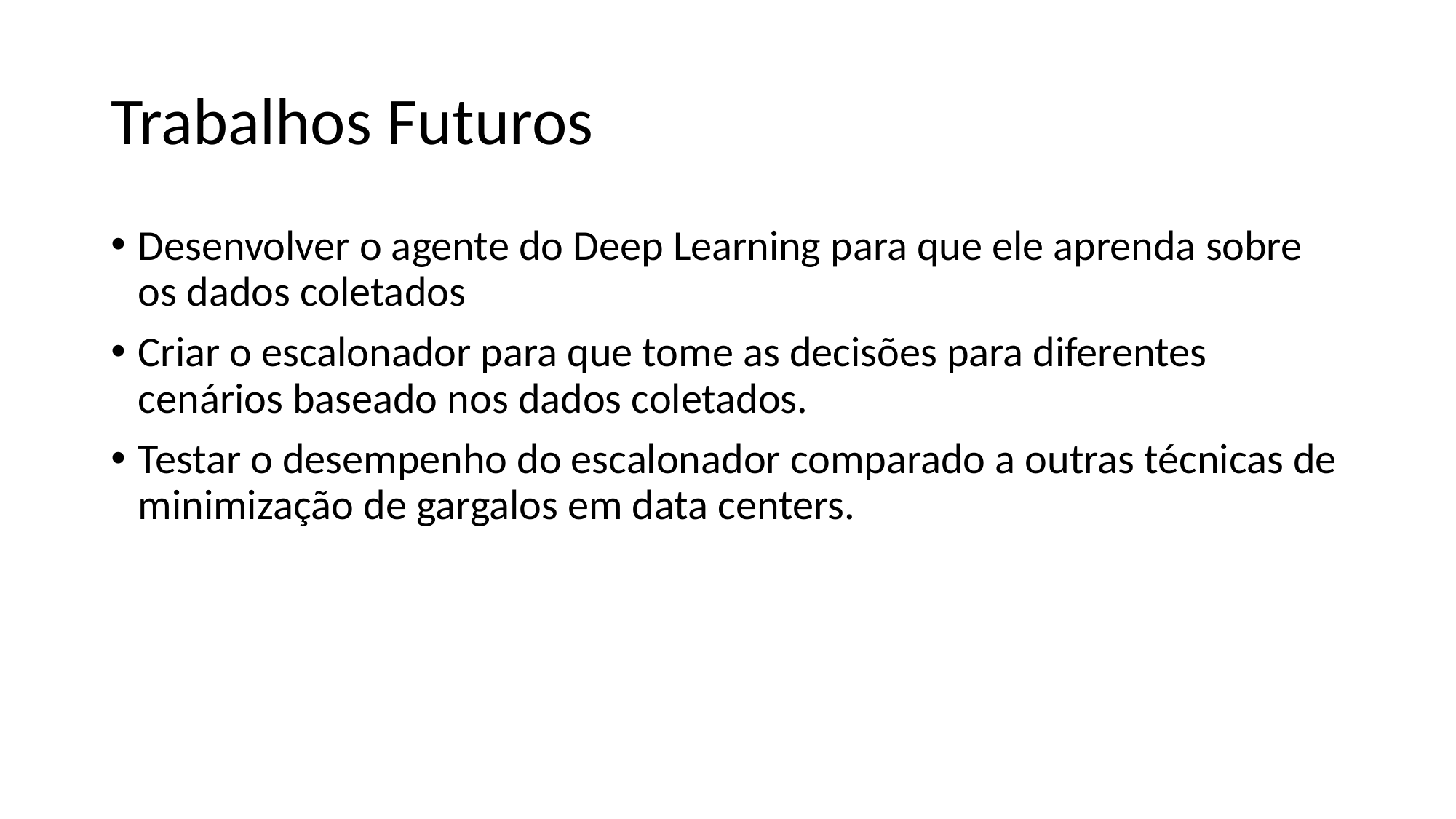

# Trabalhos Futuros
Desenvolver o agente do Deep Learning para que ele aprenda sobre os dados coletados
Criar o escalonador para que tome as decisões para diferentes cenários baseado nos dados coletados.
Testar o desempenho do escalonador comparado a outras técnicas de minimização de gargalos em data centers.